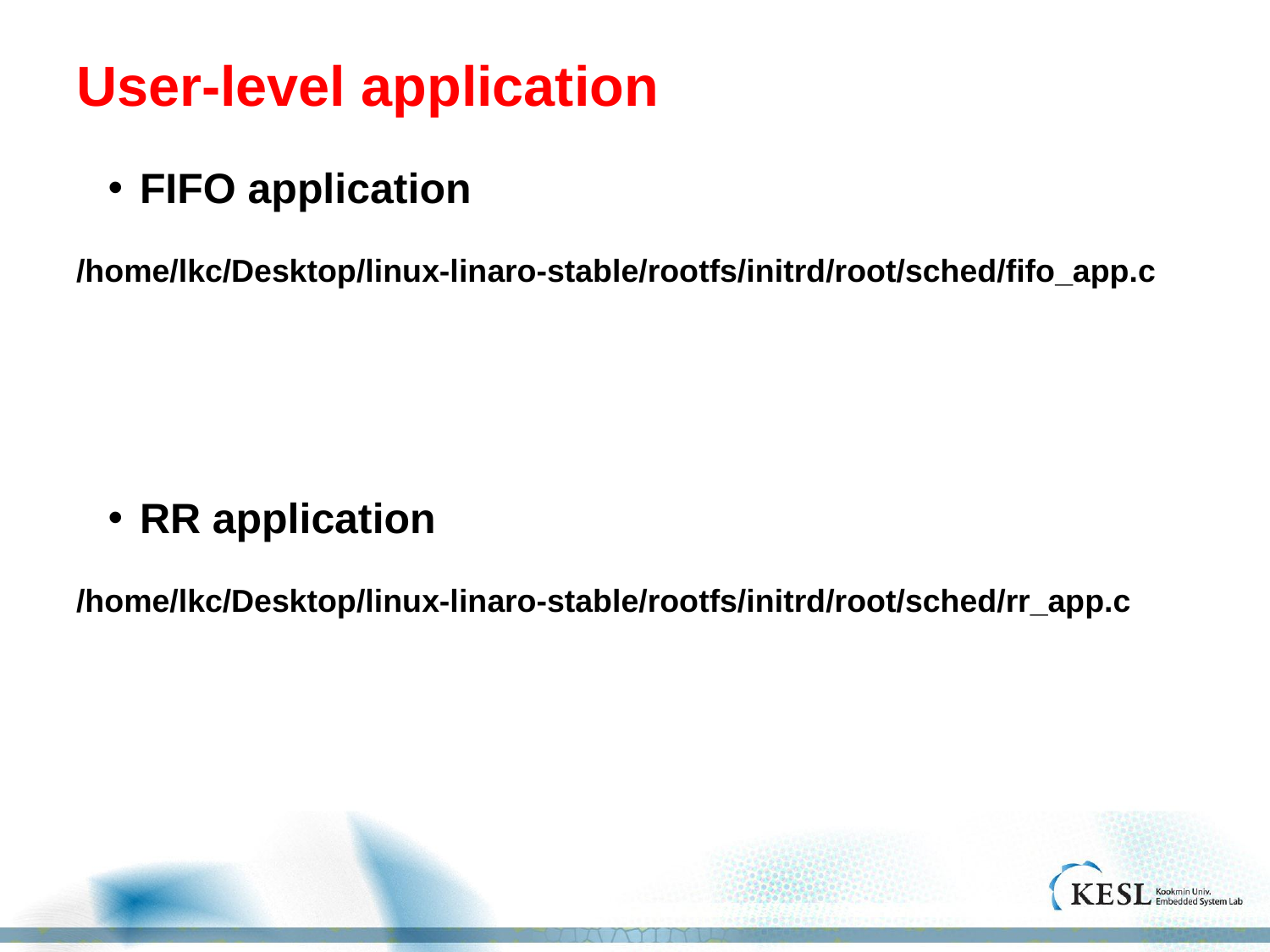

# User-level application
FIFO application

/home/lkc/Desktop/linux-linaro-stable/rootfs/initrd/root/sched/fifo_app.c

RR application

/home/lkc/Desktop/linux-linaro-stable/rootfs/initrd/root/sched/rr_app.c